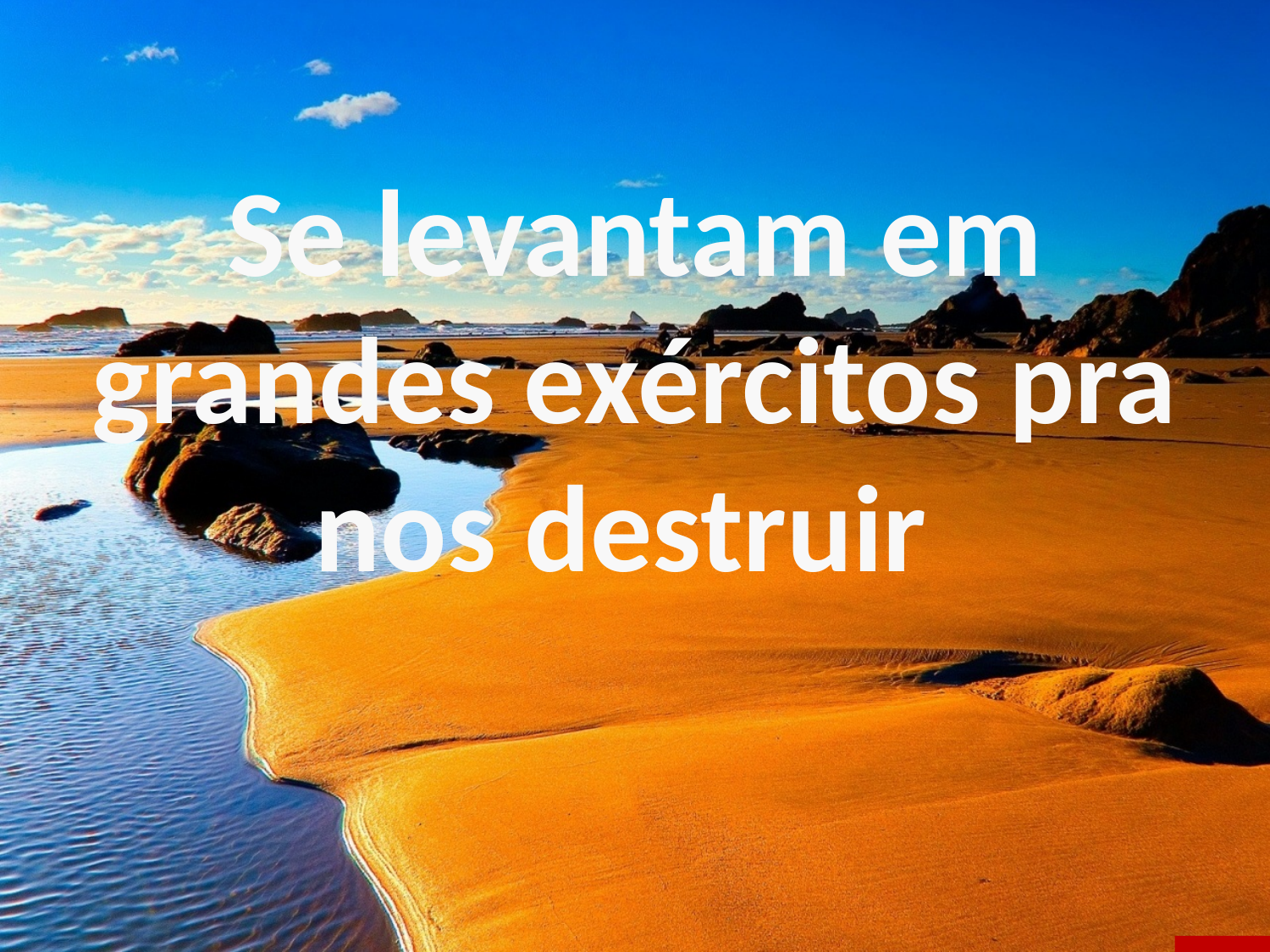

Se levantam em grandes exércitos pra nos destruir